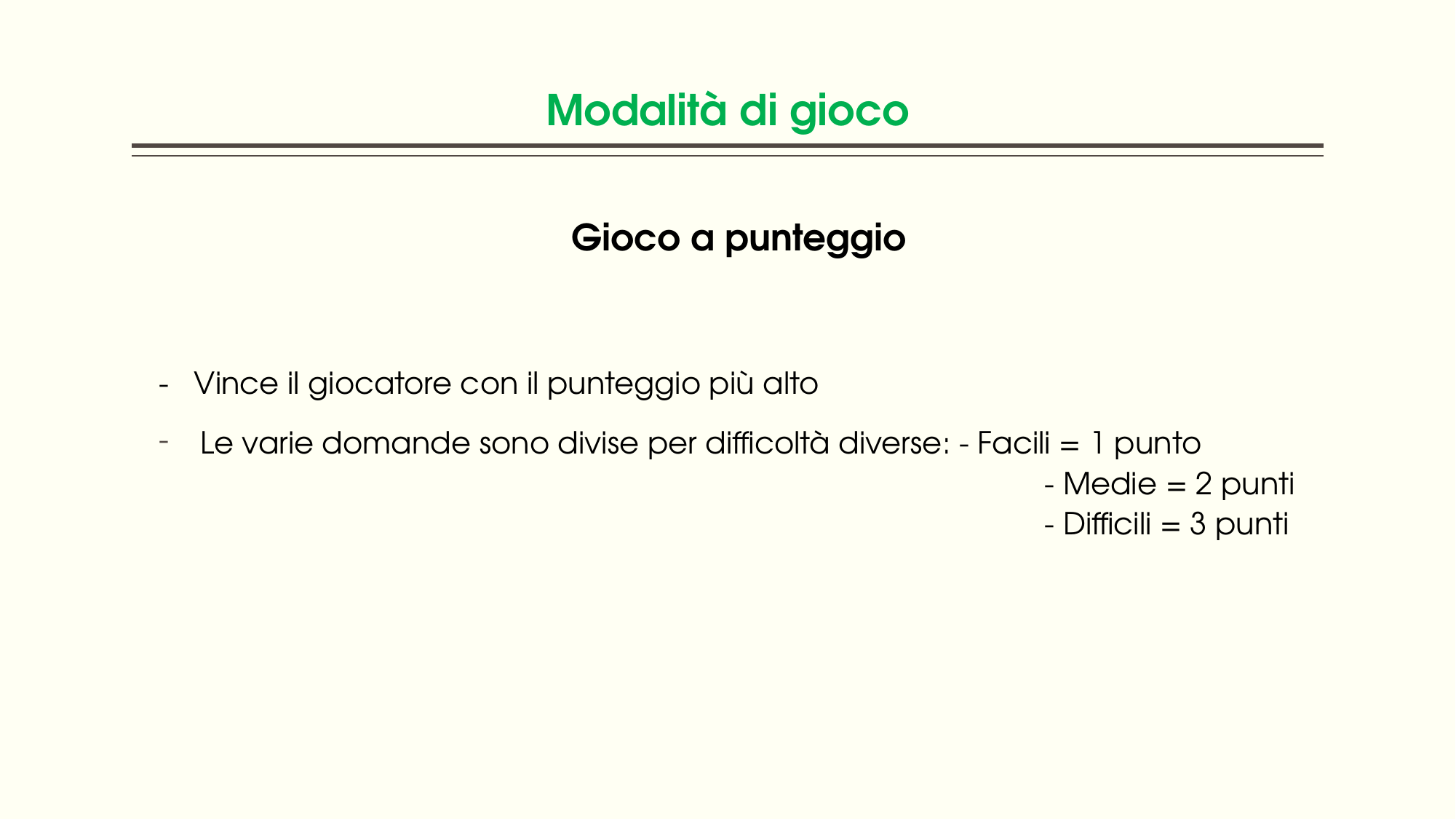

# Modalità di gioco
Gioco a punteggio
-   Vince il giocatore con il punteggio più alto
Le varie domande sono divise per difficoltà diverse: - Facili = 1 punto
					        - Medie = 2 punti
					        - Difficili = 3 punti